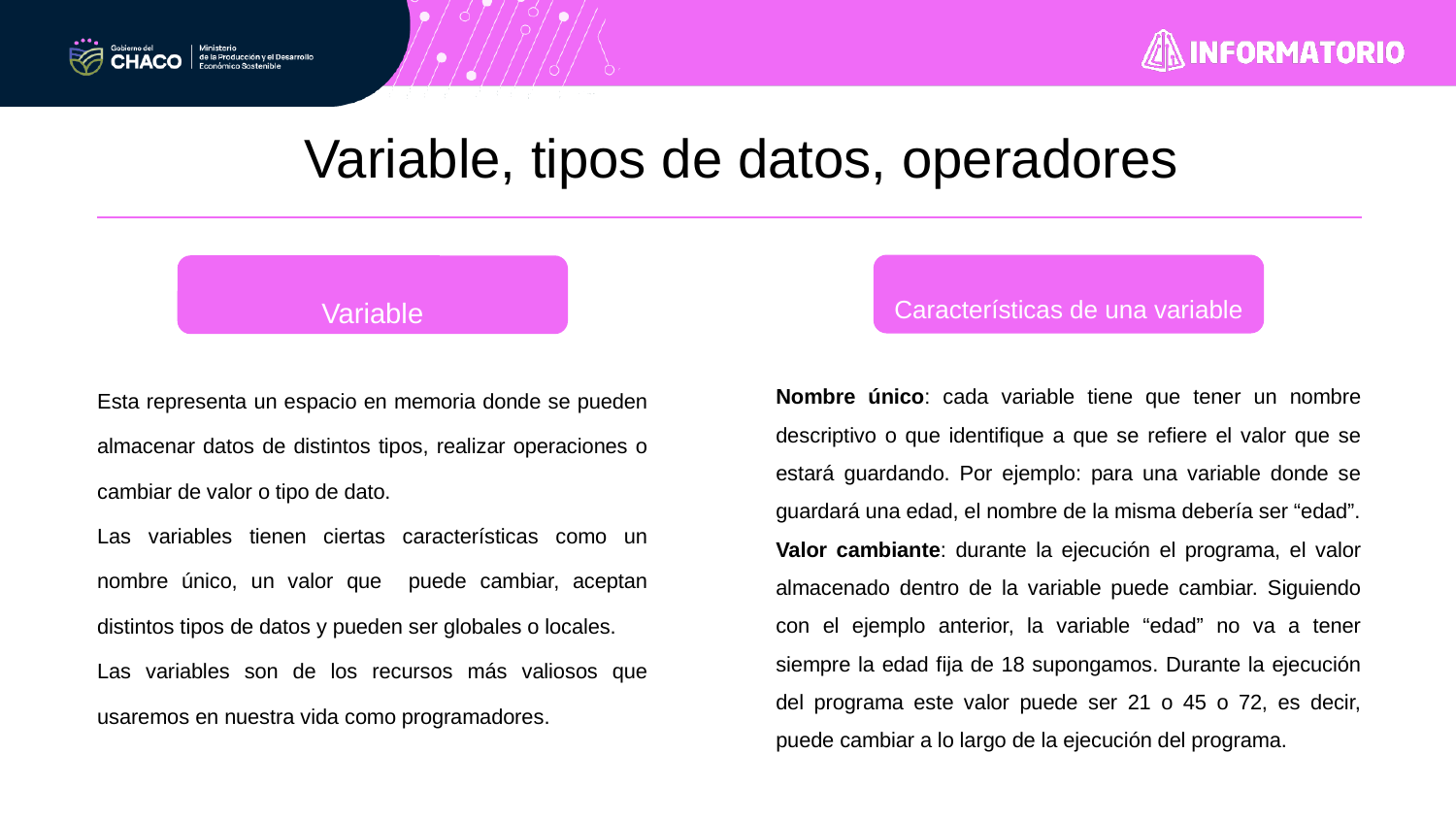

Variable, tipos de datos, operadores

Variable
Características de una variable
Esta representa un espacio en memoria donde se pueden almacenar datos de distintos tipos, realizar operaciones o cambiar de valor o tipo de dato.
Las variables tienen ciertas características como un nombre único, un valor que  puede cambiar, aceptan distintos tipos de datos y pueden ser globales o locales.
Las variables son de los recursos más valiosos que usaremos en nuestra vida como programadores.

Nombre único: cada variable tiene que tener un nombre descriptivo o que identifique a que se refiere el valor que se estará guardando. Por ejemplo: para una variable donde se guardará una edad, el nombre de la misma debería ser “edad”.
Valor cambiante: durante la ejecución el programa, el valor almacenado dentro de la variable puede cambiar. Siguiendo con el ejemplo anterior, la variable “edad” no va a tener siempre la edad fija de 18 supongamos. Durante la ejecución del programa este valor puede ser 21 o 45 o 72, es decir, puede cambiar a lo largo de la ejecución del programa.